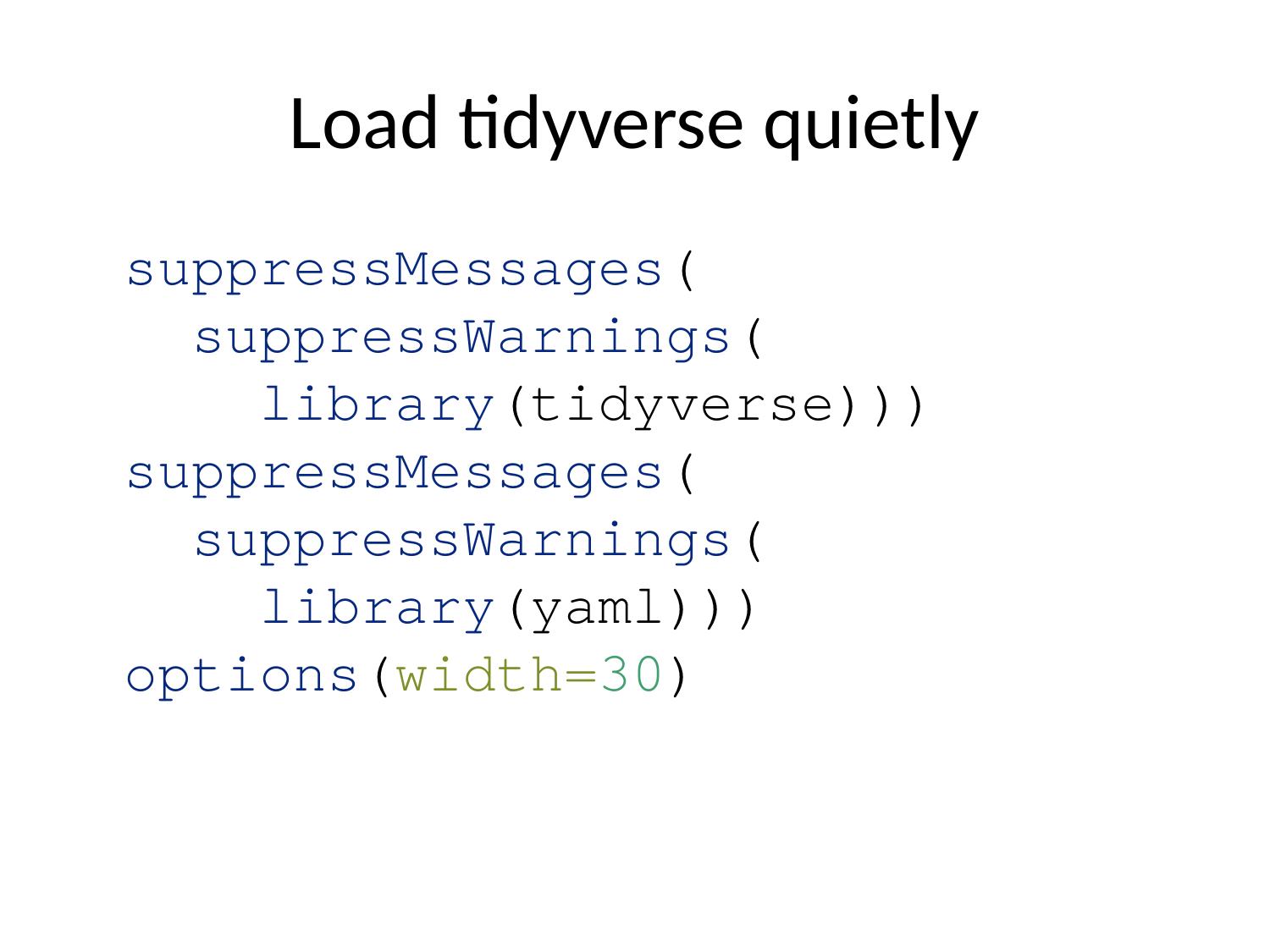

# Load tidyverse quietly
suppressMessages(
  suppressWarnings(
    library(tidyverse)))
suppressMessages(
  suppressWarnings(
    library(yaml)))
options(width=30)